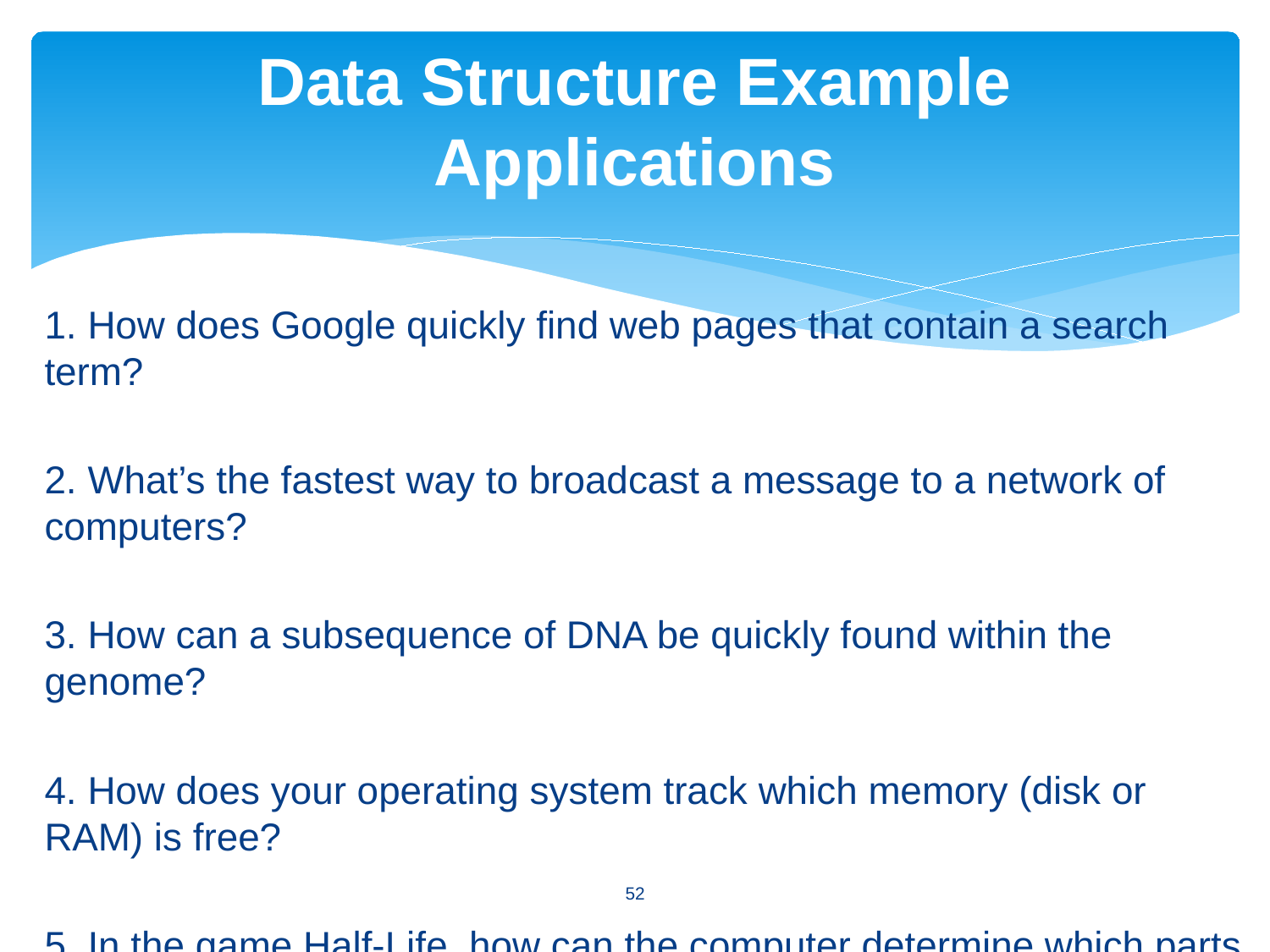

# Data Structure Example Applications
1. How does Google quickly find web pages that contain a search term?

2. What’s the fastest way to broadcast a message to a network of computers?

3. How can a subsequence of DNA be quickly found within the genome?

4. How does your operating system track which memory (disk or RAM) is free?

5. In the game Half-Life, how can the computer determine which parts of the scene are visible?
52